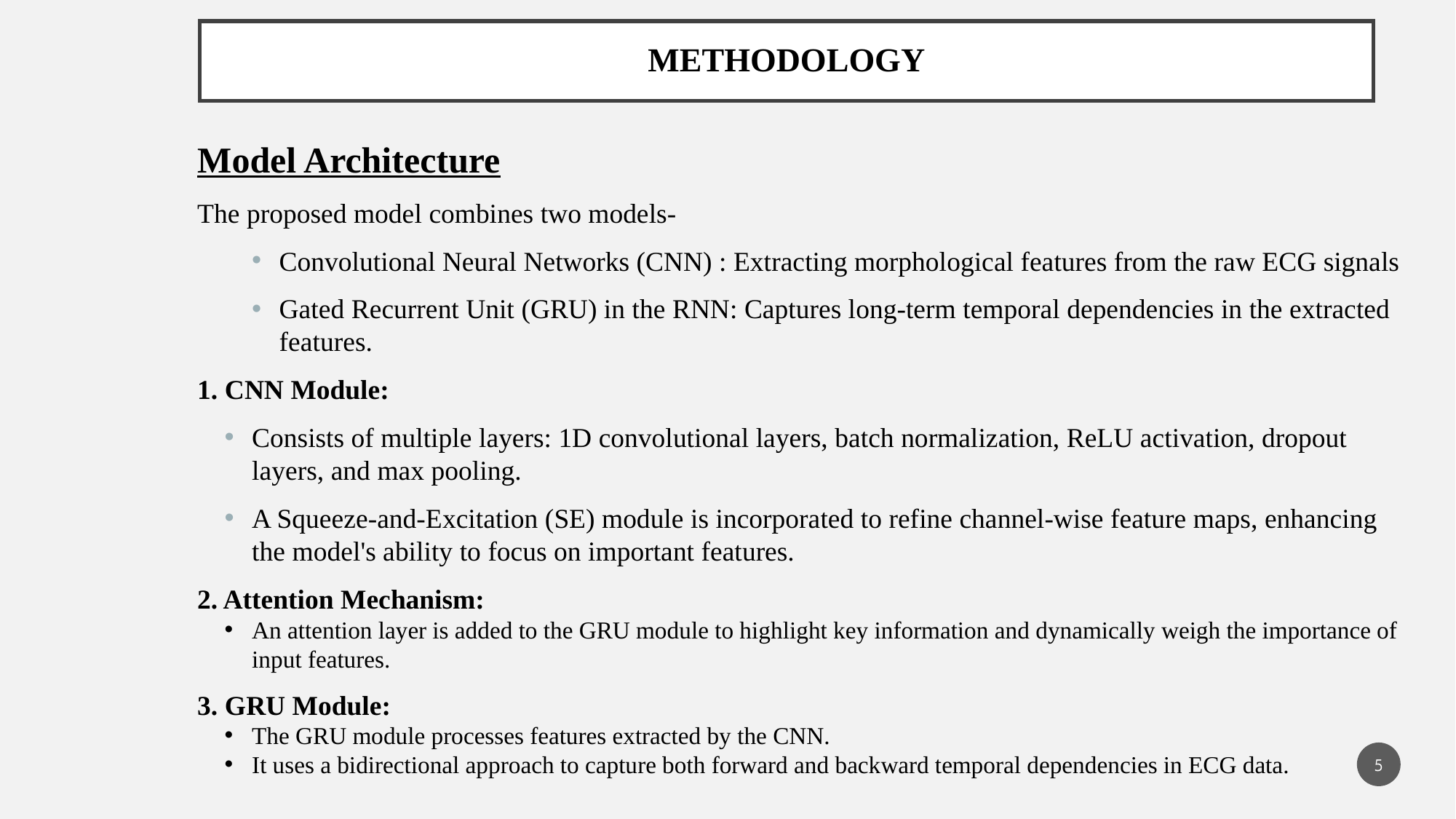

# METHODOLOGY
Model Architecture
The proposed model combines two models-
Convolutional Neural Networks (CNN) : Extracting morphological features from the raw ECG signals
Gated Recurrent Unit (GRU) in the RNN: Captures long-term temporal dependencies in the extracted features.
1. CNN Module:
Consists of multiple layers: 1D convolutional layers, batch normalization, ReLU activation, dropout layers, and max pooling.
A Squeeze-and-Excitation (SE) module is incorporated to refine channel-wise feature maps, enhancing the model's ability to focus on important features.
2. Attention Mechanism:
An attention layer is added to the GRU module to highlight key information and dynamically weigh the importance of input features.
3. GRU Module:
The GRU module processes features extracted by the CNN.
It uses a bidirectional approach to capture both forward and backward temporal dependencies in ECG data.

5